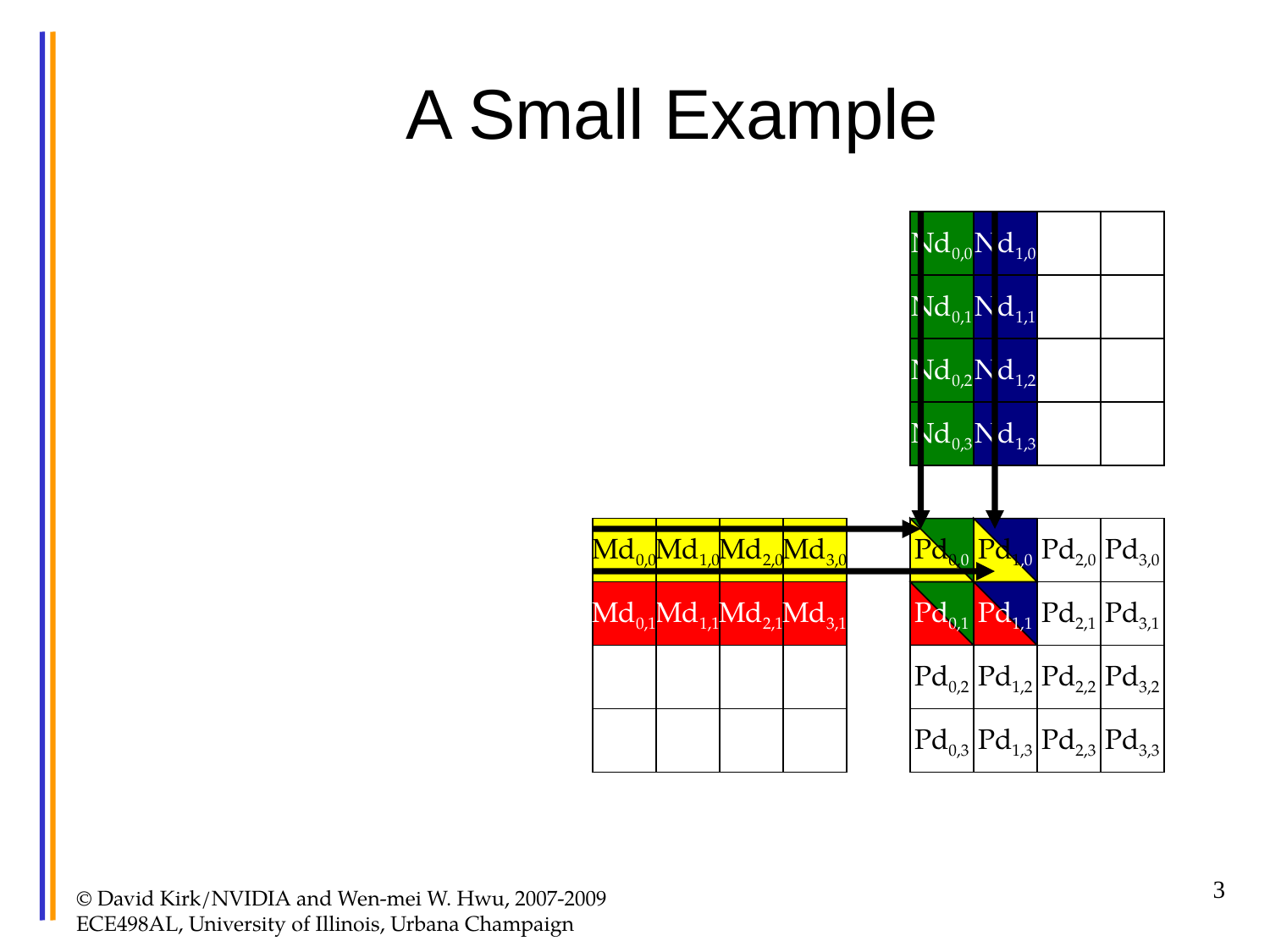

# A Small Example
Nd0,0

Nd1,0

Nd0,1
Nd1,1

Nd0,2
Nd1,2

Nd0,3
Nd1,3

Md0,0
Md1,0
Md2,0
Md3,0

Pd0,0

Pd1,0
Pd2,0
Pd3,0

Md0,1
Md1,1
Md2,1
Md3,1

Pd0,1

Pd1,1

Pd2,1

Pd3,1

Pd0,2

Pd1,2

Pd2,2

Pd3,2

Pd0,3

Pd1,3

Pd2,3

Pd3,3
3
© David Kirk/NVIDIA and Wen-mei W. Hwu, 2007-2009
ECE498AL, University of Illinois, Urbana Champaign